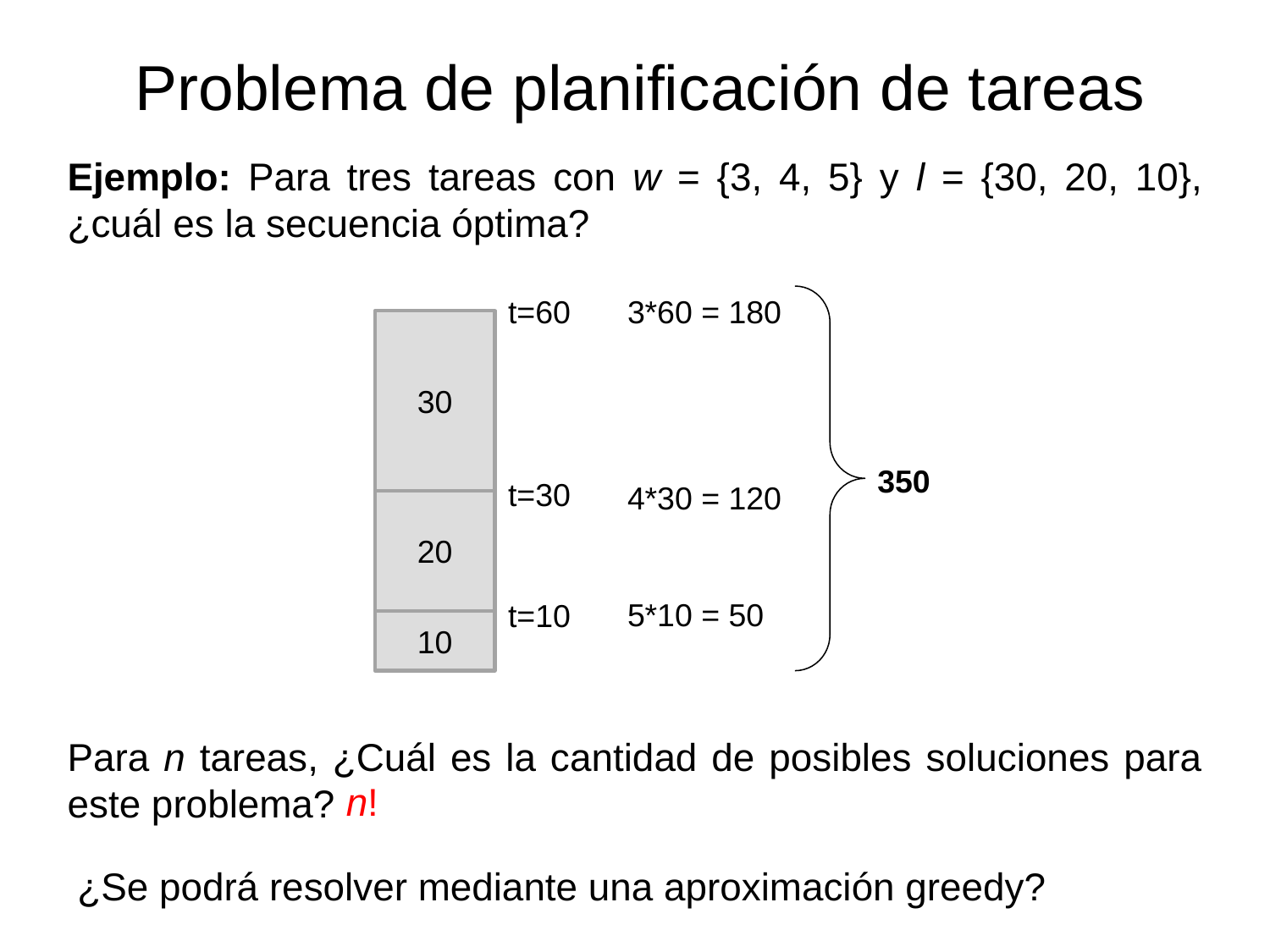

Problema de planificación de tareas
Ejemplo: Para tres tareas con w = {3, 4, 5} y l = {30, 20, 10}, ¿cuál es la secuencia óptima?
t=60
3*60 = 180

30
350
t=30
4*30 = 120
20
5*10 = 50
t=10
10
Para n tareas, ¿Cuál es la cantidad de posibles soluciones para este problema?
n!
¿Se podrá resolver mediante una aproximación greedy?